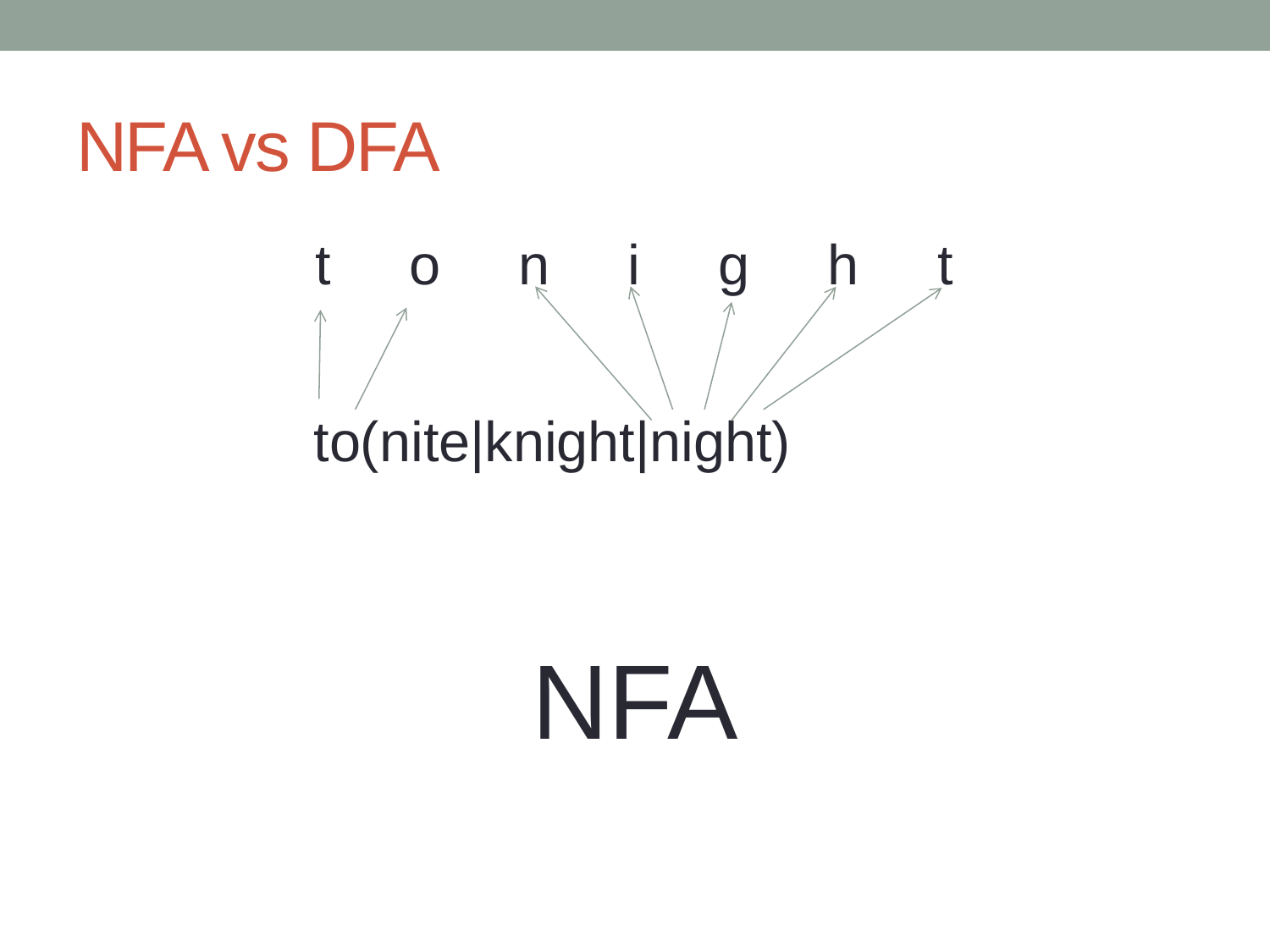

# NFA vs DFA
t     o     n     i     g     h     t

NFA

to(nite|knight|night)